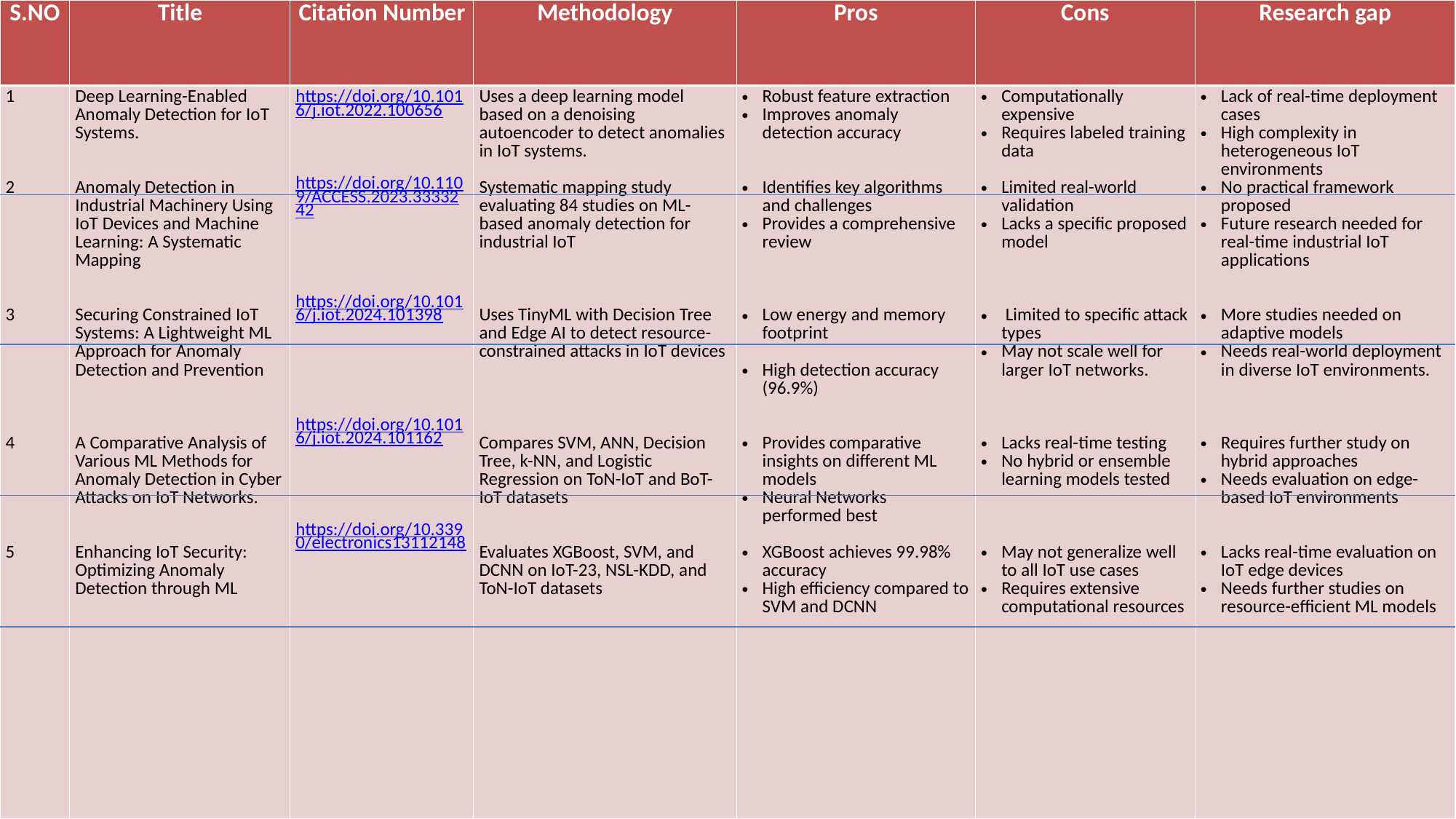

| S.NO​ ​ | Title​ ​ | Citation Number ​ | Methodology​ ​ | Pros ​ | Cons ​ | Research gap​ ​ |
| --- | --- | --- | --- | --- | --- | --- |
| 1 2 3 4 5 | Deep Learning-Enabled Anomaly Detection for IoT Systems. Anomaly Detection in Industrial Machinery Using IoT Devices and Machine Learning: A Systematic Mapping Securing Constrained IoT Systems: A Lightweight ML Approach for Anomaly Detection and Prevention A Comparative Analysis of Various ML Methods for Anomaly Detection in Cyber Attacks on IoT Networks. Enhancing IoT Security: Optimizing Anomaly Detection through ML | https://doi.org/10.1016/j.iot.2022.100656 https://doi.org/10.1109/ACCESS.2023.3333242 https://doi.org/10.1016/j.iot.2024.101398 https://doi.org/10.1016/j.iot.2024.101162 https://doi.org/10.3390/electronics13112148 | Uses a deep learning model based on a denoising autoencoder to detect anomalies in IoT systems. Systematic mapping study evaluating 84 studies on ML-based anomaly detection for industrial IoT Uses TinyML with Decision Tree and Edge AI to detect resource-constrained attacks in IoT devices Compares SVM, ANN, Decision Tree, k-NN, and Logistic Regression on ToN-IoT and BoT-IoT datasets Evaluates XGBoost, SVM, and DCNN on IoT-23, NSL-KDD, and ToN-IoT datasets | Robust feature extraction Improves anomaly detection accuracy Identifies key algorithms and challenges Provides a comprehensive review Low energy and memory footprint High detection accuracy (96.9%) Provides comparative insights on different ML models Neural Networks performed best XGBoost achieves 99.98% accuracy High efficiency compared to SVM and DCNN | Computationally expensive Requires labeled training data Limited real-world validation Lacks a specific proposed model Limited to specific attack types May not scale well for larger IoT networks. Lacks real-time testing No hybrid or ensemble learning models tested May not generalize well to all IoT use cases Requires extensive computational resources | Lack of real-time deployment cases High complexity in heterogeneous IoT environments No practical framework proposed Future research needed for real-time industrial IoT applications More studies needed on adaptive models Needs real-world deployment in diverse IoT environments. Requires further study on hybrid approaches Needs evaluation on edge-based IoT environments Lacks real-time evaluation on IoT edge devices Needs further studies on resource-efficient ML models |